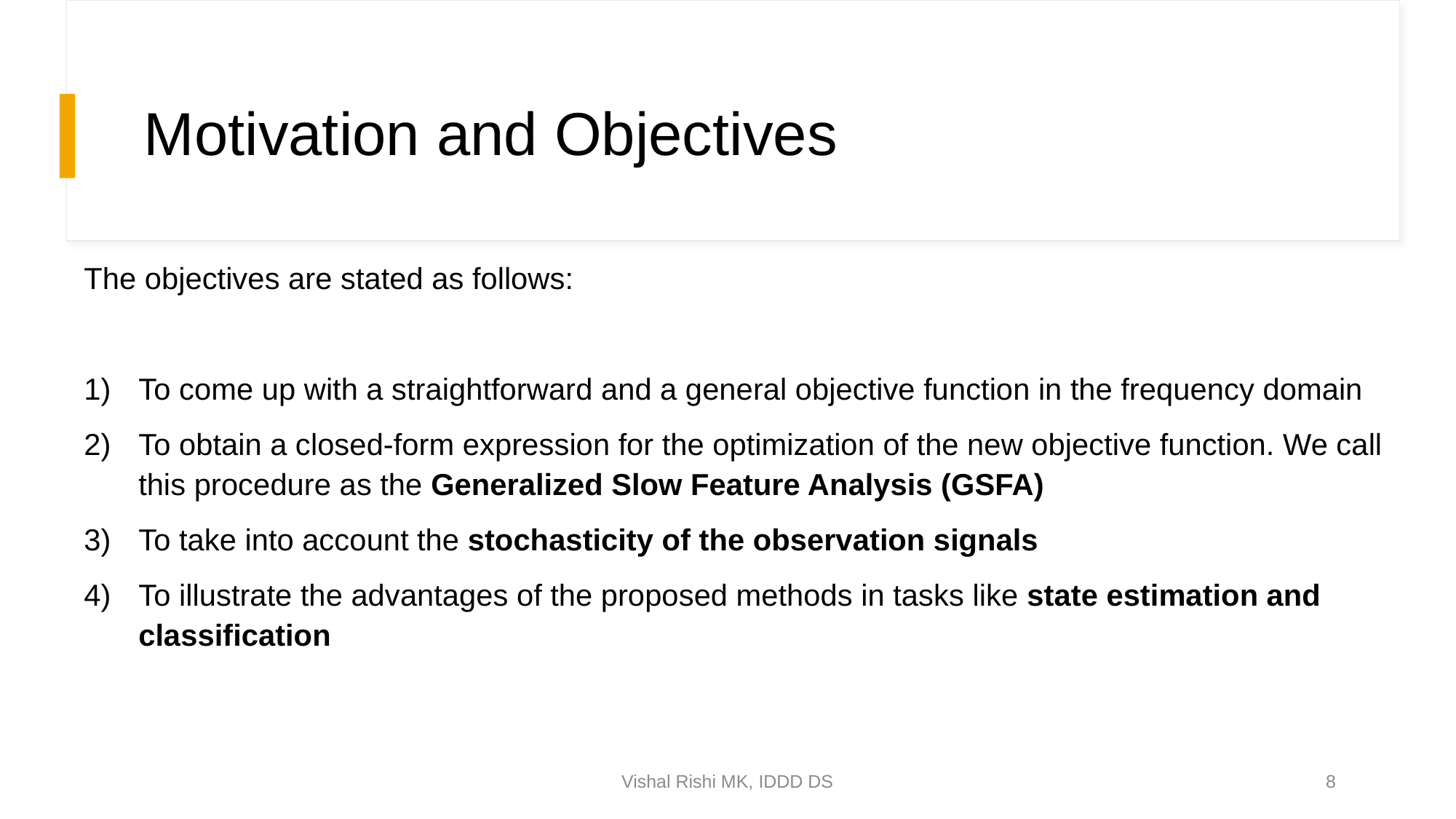

# Motivation and Objectives
The objectives are stated as follows:

To come up with a straightforward and a general objective function in the frequency domain
To obtain a closed-form expression for the optimization of the new objective function. We call this procedure as the Generalized Slow Feature Analysis (GSFA)
To take into account the stochasticity of the observation signals
To illustrate the advantages of the proposed methods in tasks like state estimation and classification
Vishal Rishi MK, IDDD DS
8